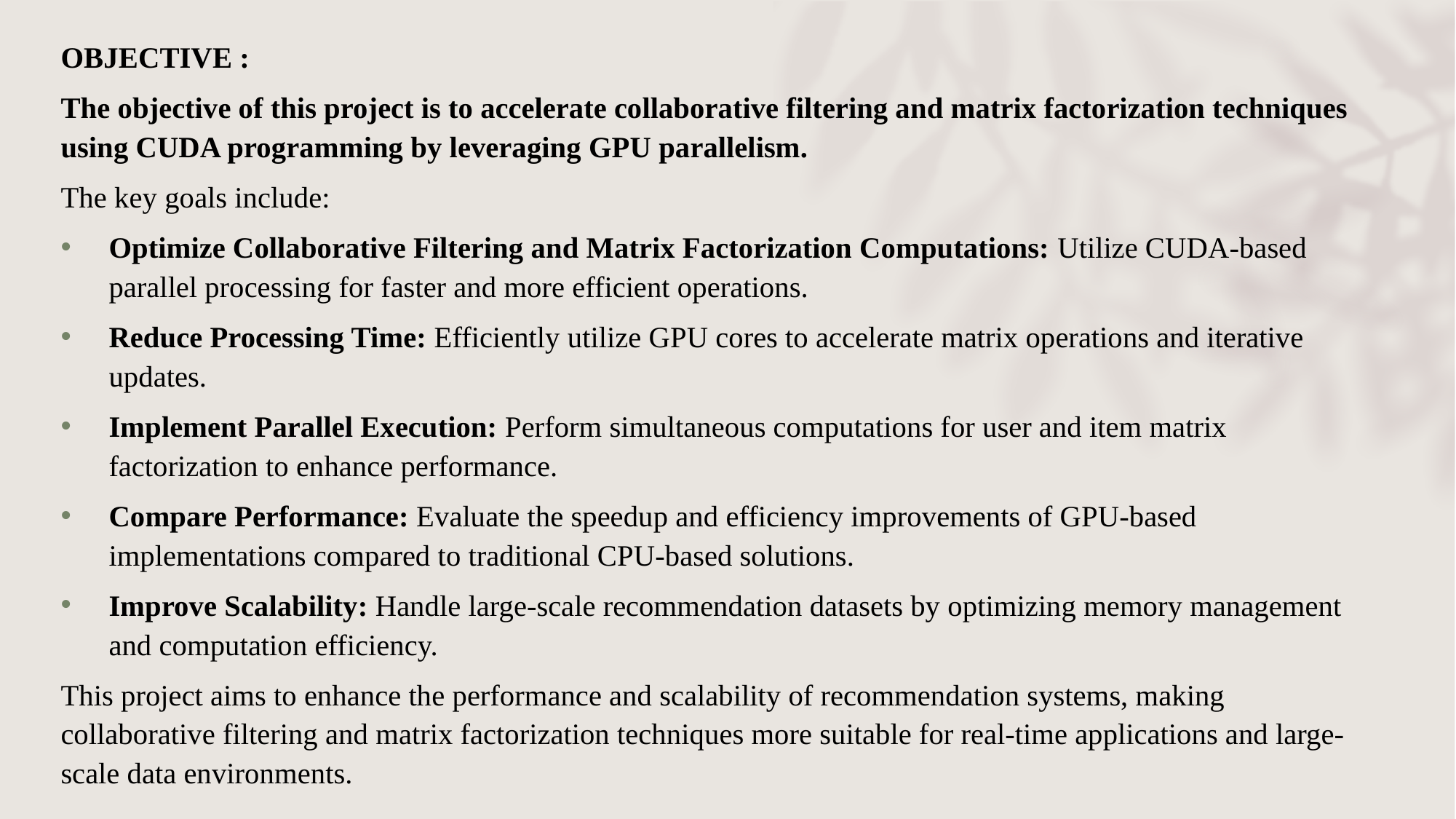

OBJECTIVE :
The objective of this project is to accelerate collaborative filtering and matrix factorization techniques using CUDA programming by leveraging GPU parallelism.
The key goals include:
Optimize Collaborative Filtering and Matrix Factorization Computations: Utilize CUDA-based parallel processing for faster and more efficient operations.
Reduce Processing Time: Efficiently utilize GPU cores to accelerate matrix operations and iterative updates.
Implement Parallel Execution: Perform simultaneous computations for user and item matrix factorization to enhance performance.
Compare Performance: Evaluate the speedup and efficiency improvements of GPU-based implementations compared to traditional CPU-based solutions.
Improve Scalability: Handle large-scale recommendation datasets by optimizing memory management and computation efficiency.
This project aims to enhance the performance and scalability of recommendation systems, making collaborative filtering and matrix factorization techniques more suitable for real-time applications and large-scale data environments.